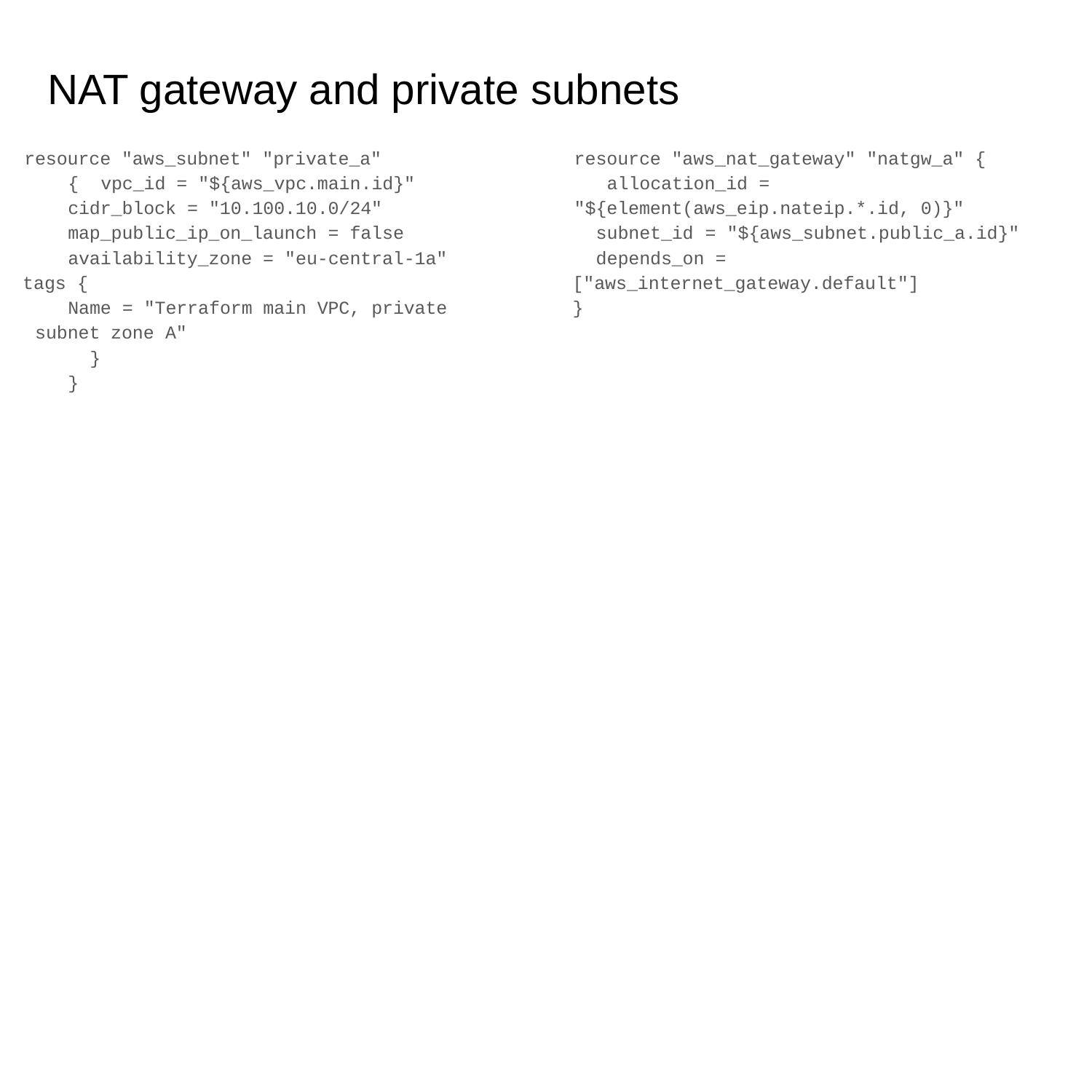

# NAT gateway and private subnets
resource "aws_subnet" "private_a" {  vpc_id = "${aws_vpc.main.id}"  cidr_block = "10.100.10.0/24"  map_public_ip_on_launch = false  availability_zone = "eu-central-1a"
tags {
Name = "Terraform main VPC, private  subnet zone A"
}
}
resource "aws_nat_gateway" "natgw_a" {  allocation_id =
"${element(aws_eip.nateip.*.id, 0)}"  subnet_id	= "${aws_subnet.public_a.id}"  depends_on =
["aws_internet_gateway.default"]
}